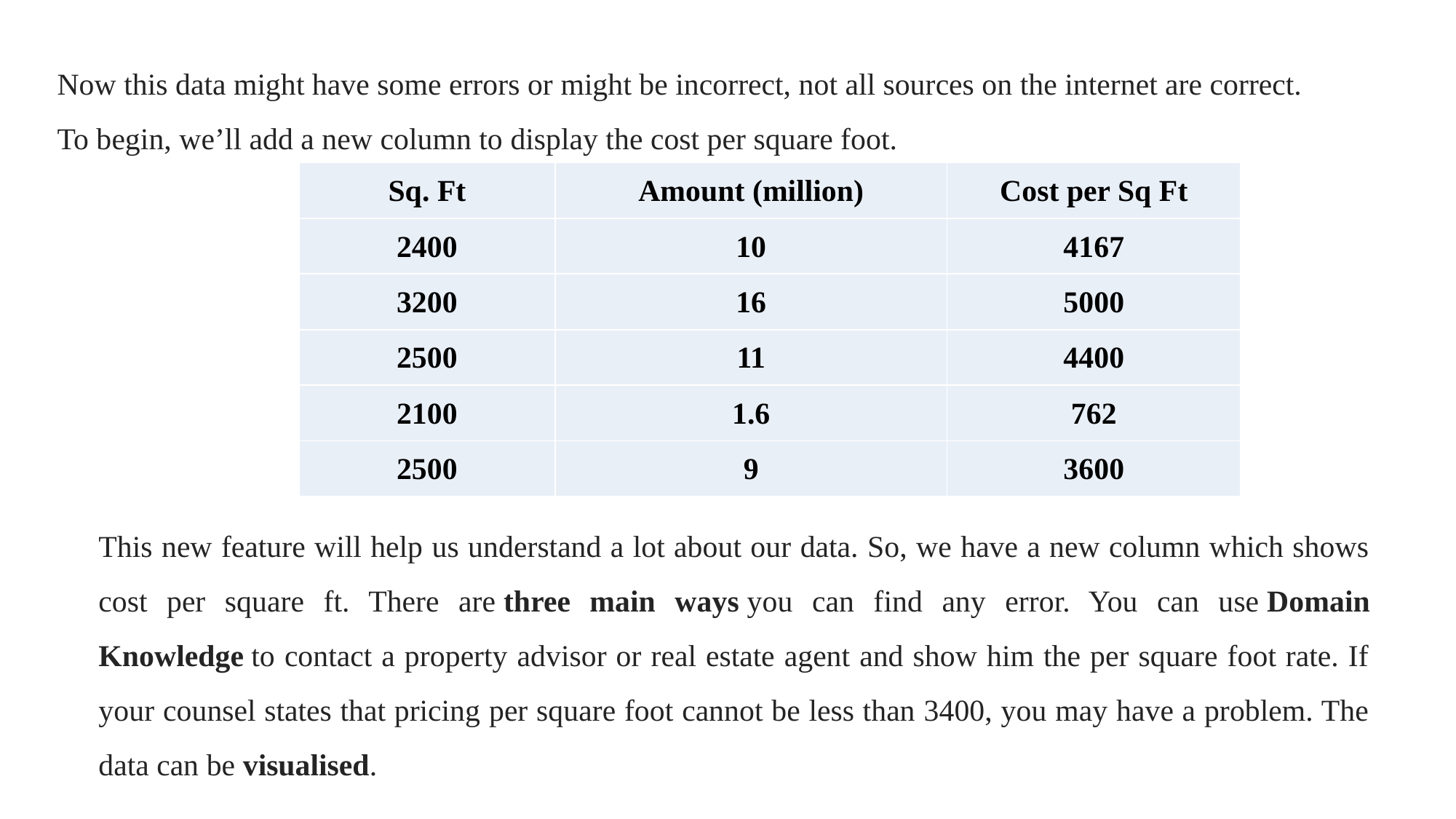

Now this data might have some errors or might be incorrect, not all sources on the internet are correct.
To begin, we’ll add a new column to display the cost per square foot.
| Sq. Ft | Amount (million) | Cost per Sq Ft |
| --- | --- | --- |
| 2400 | 10 | 4167 |
| 3200 | 16 | 5000 |
| 2500 | 11 | 4400 |
| 2100 | 1.6 | 762 |
| 2500 | 9 | 3600 |
This new feature will help us understand a lot about our data. So, we have a new column which shows cost per square ft. There are three main ways you can find any error. You can use Domain Knowledge to contact a property advisor or real estate agent and show him the per square foot rate. If your counsel states that pricing per square foot cannot be less than 3400, you may have a problem. The data can be visualised.